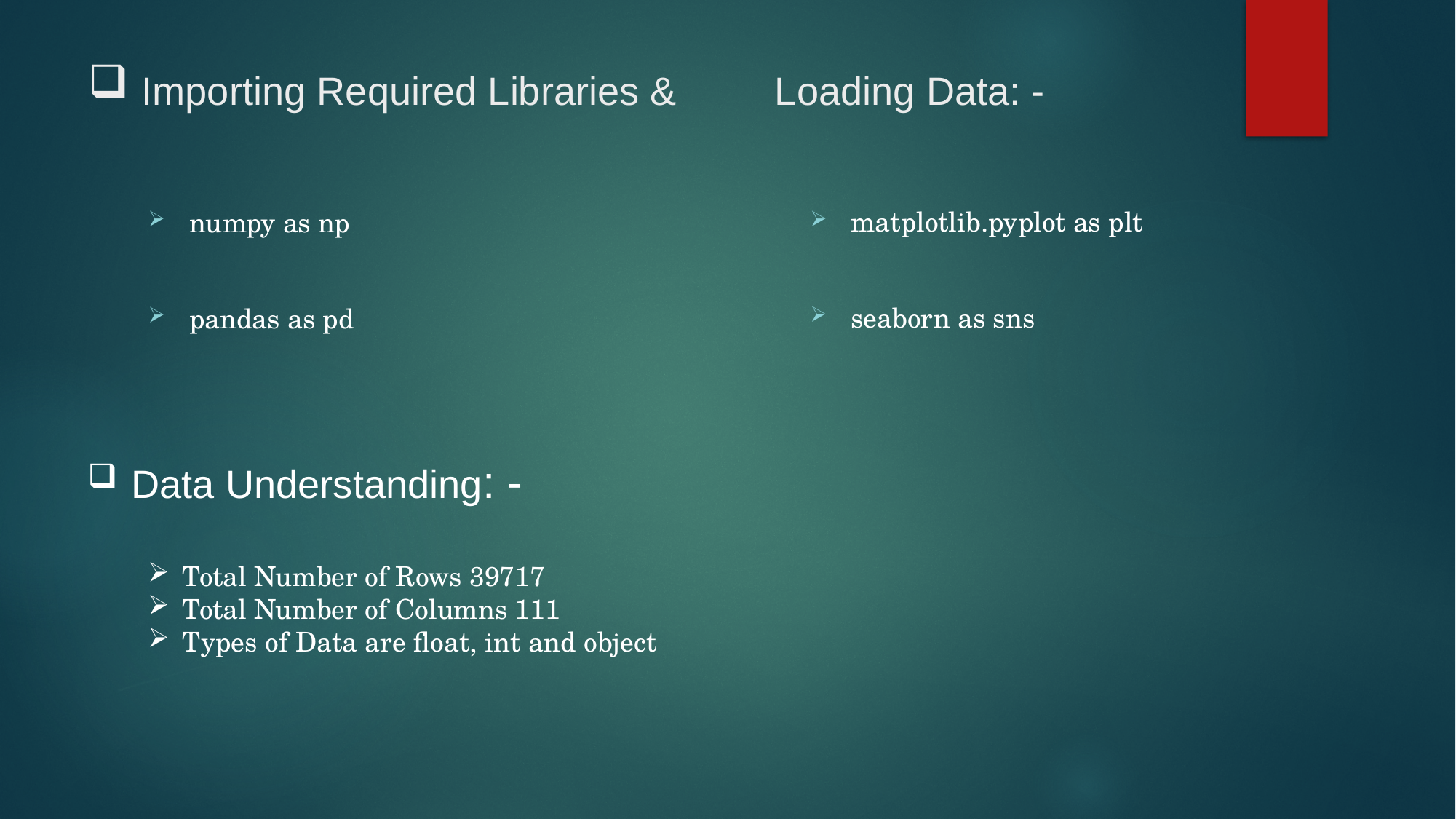

# Importing Required Libraries &         Loading Data: -
matplotlib.pyplot as plt

seaborn as sns
numpy as np

pandas as pd
 Data Understanding: -
Total Number of Rows 39717
Total Number of Columns 111
Types of Data are float, int and object